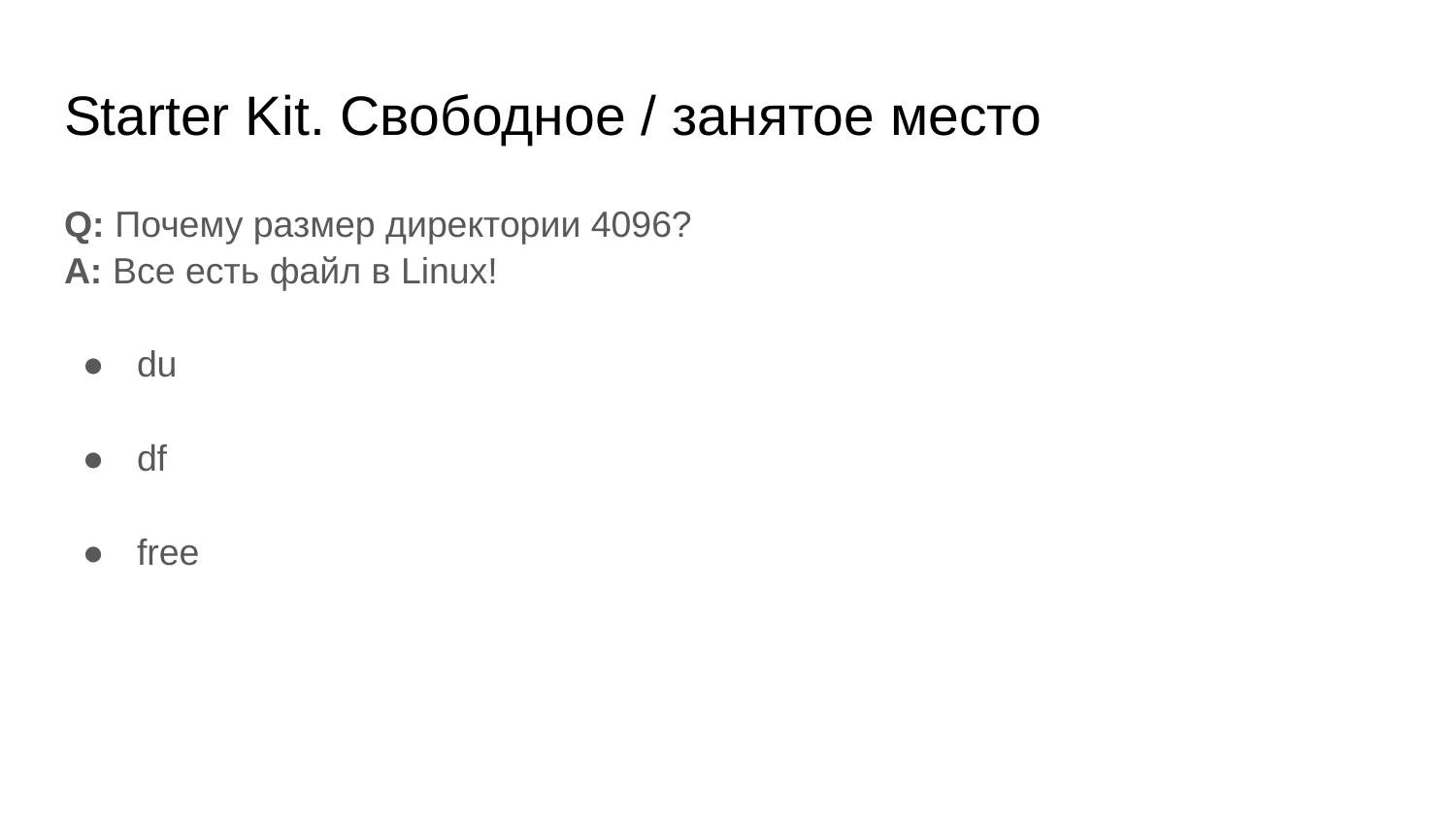

# Starter Kit. Свободное / занятое место
Q: Почему размер директории 4096?
A: Все есть файл в Linux!

du

df

free